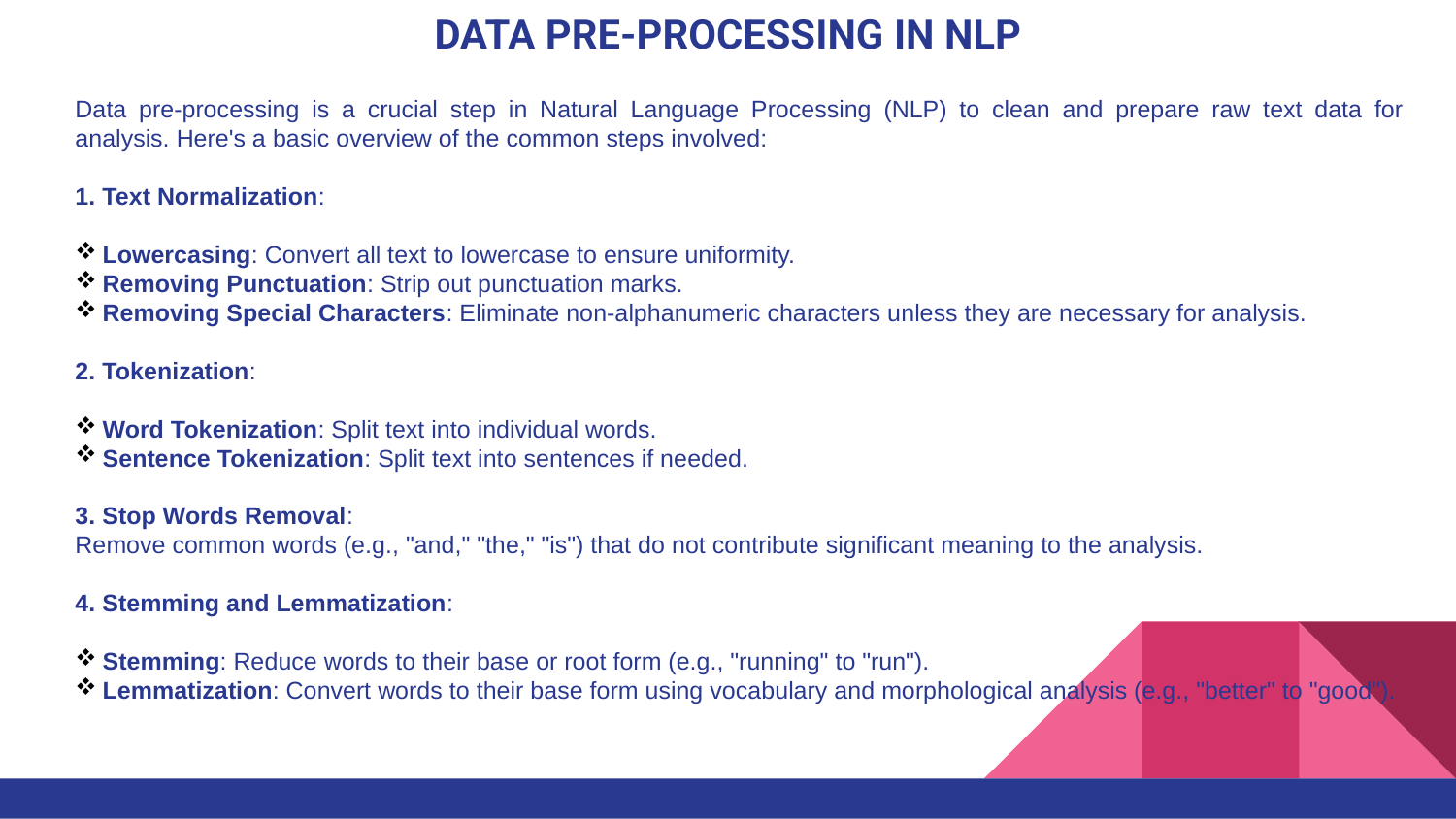

# DATA PRE-PROCESSING IN NLP
Data pre-processing is a crucial step in Natural Language Processing (NLP) to clean and prepare raw text data for analysis. Here's a basic overview of the common steps involved:

1. Text Normalization:

Lowercasing: Convert all text to lowercase to ensure uniformity.
Removing Punctuation: Strip out punctuation marks.
Removing Special Characters: Eliminate non-alphanumeric characters unless they are necessary for analysis.

2. Tokenization:

Word Tokenization: Split text into individual words.
Sentence Tokenization: Split text into sentences if needed.

3. Stop Words Removal:
Remove common words (e.g., "and," "the," "is") that do not contribute significant meaning to the analysis.

4. Stemming and Lemmatization:

Stemming: Reduce words to their base or root form (e.g., "running" to "run").
Lemmatization: Convert words to their base form using vocabulary and morphological analysis (e.g., "better" to "good").